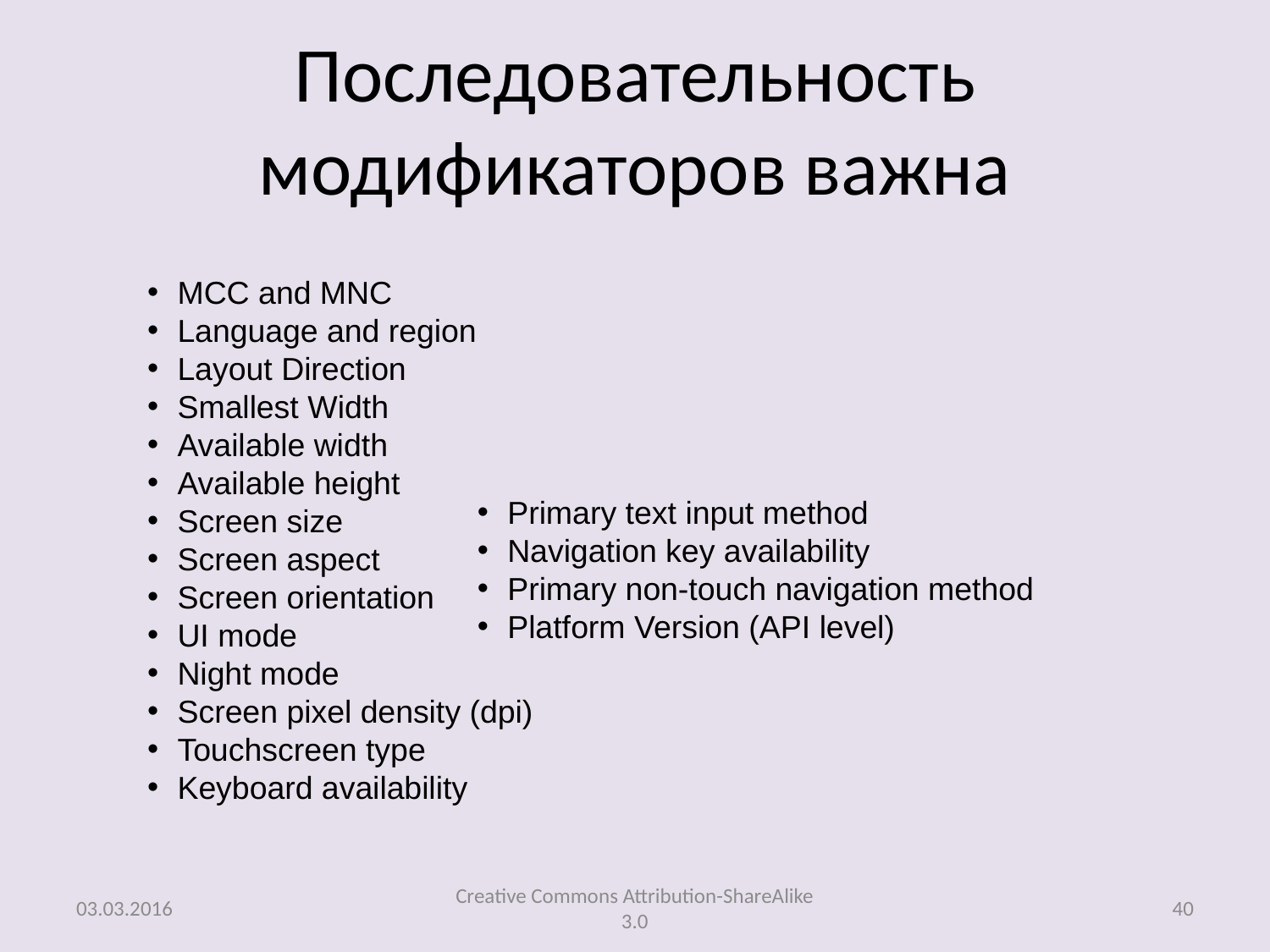

# Последовательность модификаторов важна

MCC and MNC
Language and region
Layout Direction
Smallest Width
Available width
Available height
Screen size
Screen aspect
Screen orientation
UI mode
Night mode
Screen pixel density (dpi)
Touchscreen type
Keyboard availability
Primary text input method
Navigation key availability
Primary non-touch navigation method
Platform Version (API level)
03.03.2016
Creative Commons Attribution-ShareAlike 3.0
40